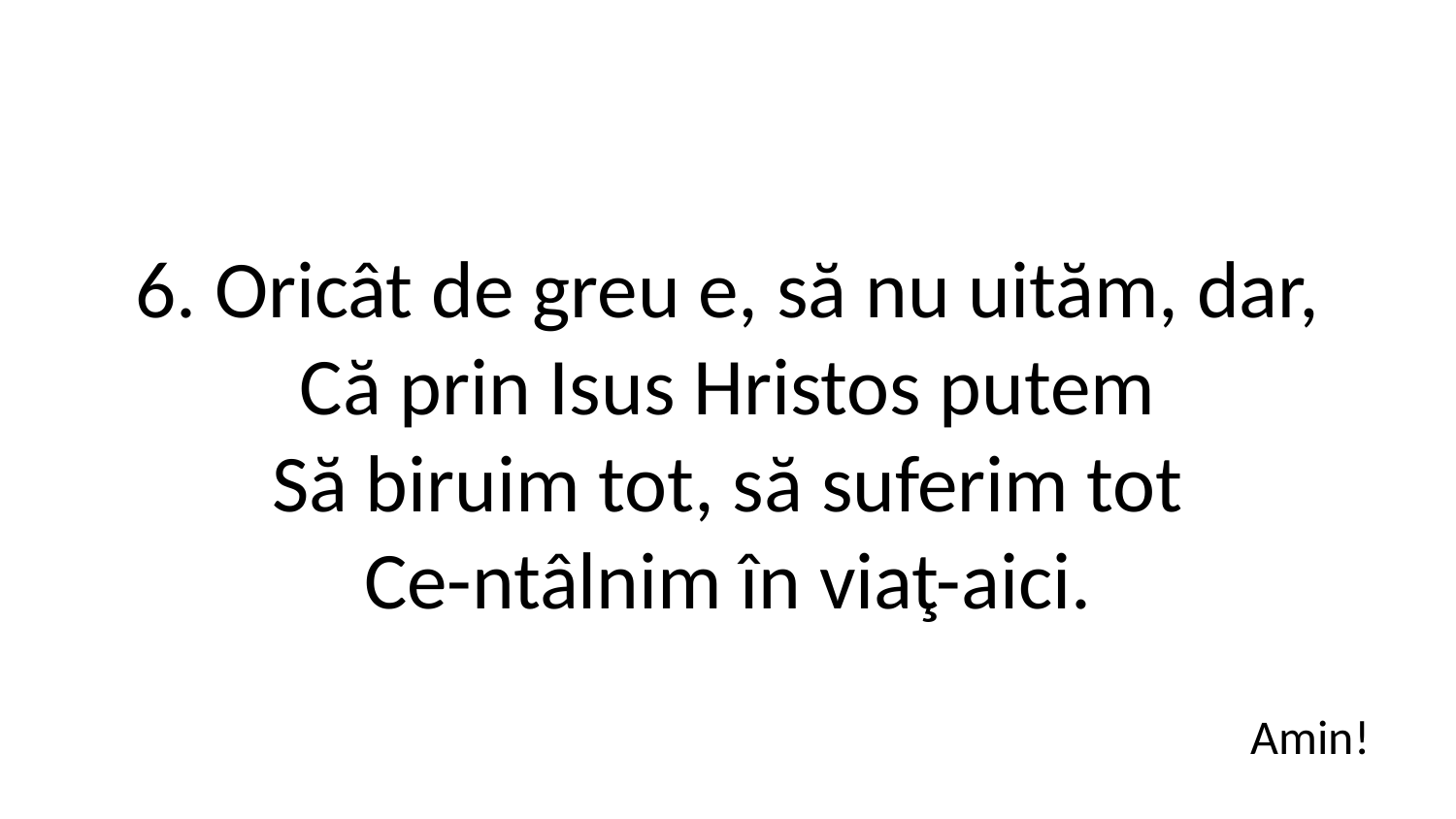

6. Oricât de greu e, să nu uităm, dar,
Că prin Isus Hristos putem
Să biruim tot, să suferim tot
Ce-ntâlnim în viaţ-aici.

Amin!